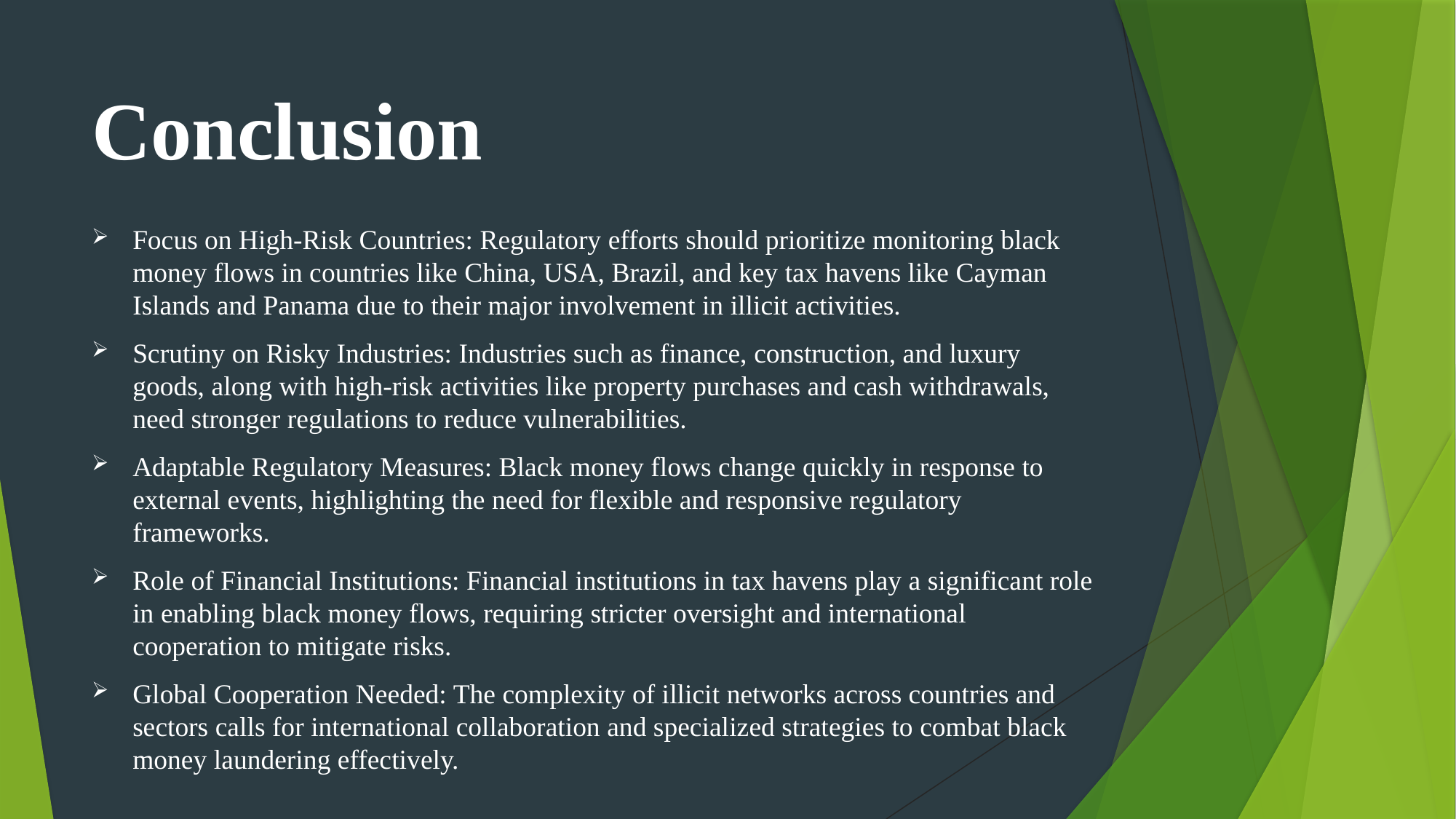

# Conclusion
Focus on High-Risk Countries: Regulatory efforts should prioritize monitoring black money flows in countries like China, USA, Brazil, and key tax havens like Cayman Islands and Panama due to their major involvement in illicit activities.
Scrutiny on Risky Industries: Industries such as finance, construction, and luxury goods, along with high-risk activities like property purchases and cash withdrawals, need stronger regulations to reduce vulnerabilities.
Adaptable Regulatory Measures: Black money flows change quickly in response to external events, highlighting the need for flexible and responsive regulatory frameworks.
Role of Financial Institutions: Financial institutions in tax havens play a significant role in enabling black money flows, requiring stricter oversight and international cooperation to mitigate risks.
Global Cooperation Needed: The complexity of illicit networks across countries and sectors calls for international collaboration and specialized strategies to combat black money laundering effectively.